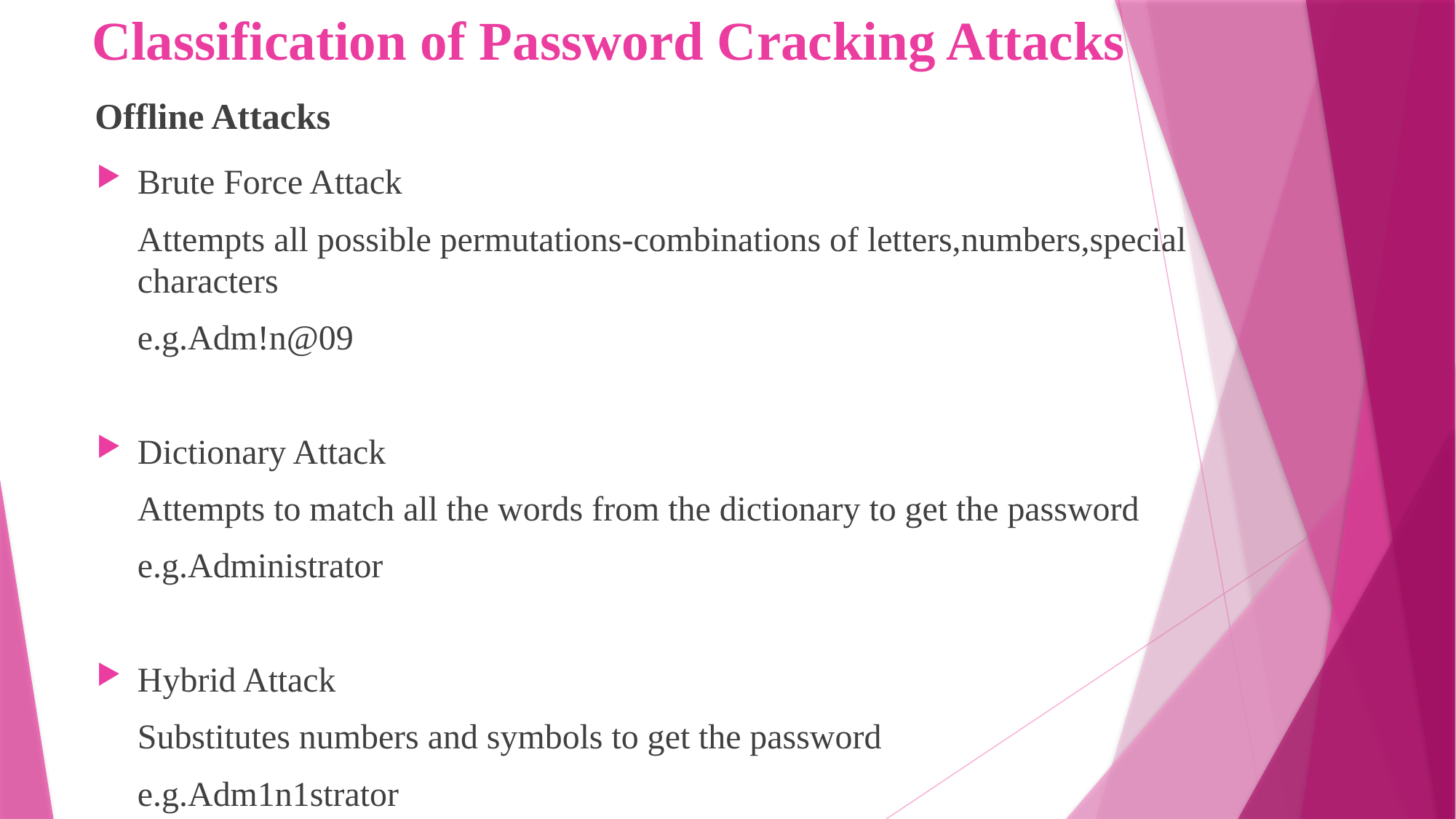

# Classification of Password Cracking Attacks
Offline Attacks
Brute Force Attack
	Attempts all possible permutations-combinations of letters,numbers,special characters
	e.g.Adm!n@09

Dictionary Attack
	Attempts to match all the words from the dictionary to get the password
	e.g.Administrator

Hybrid Attack
	Substitutes numbers and symbols to get the password
	e.g.Adm1n1strator